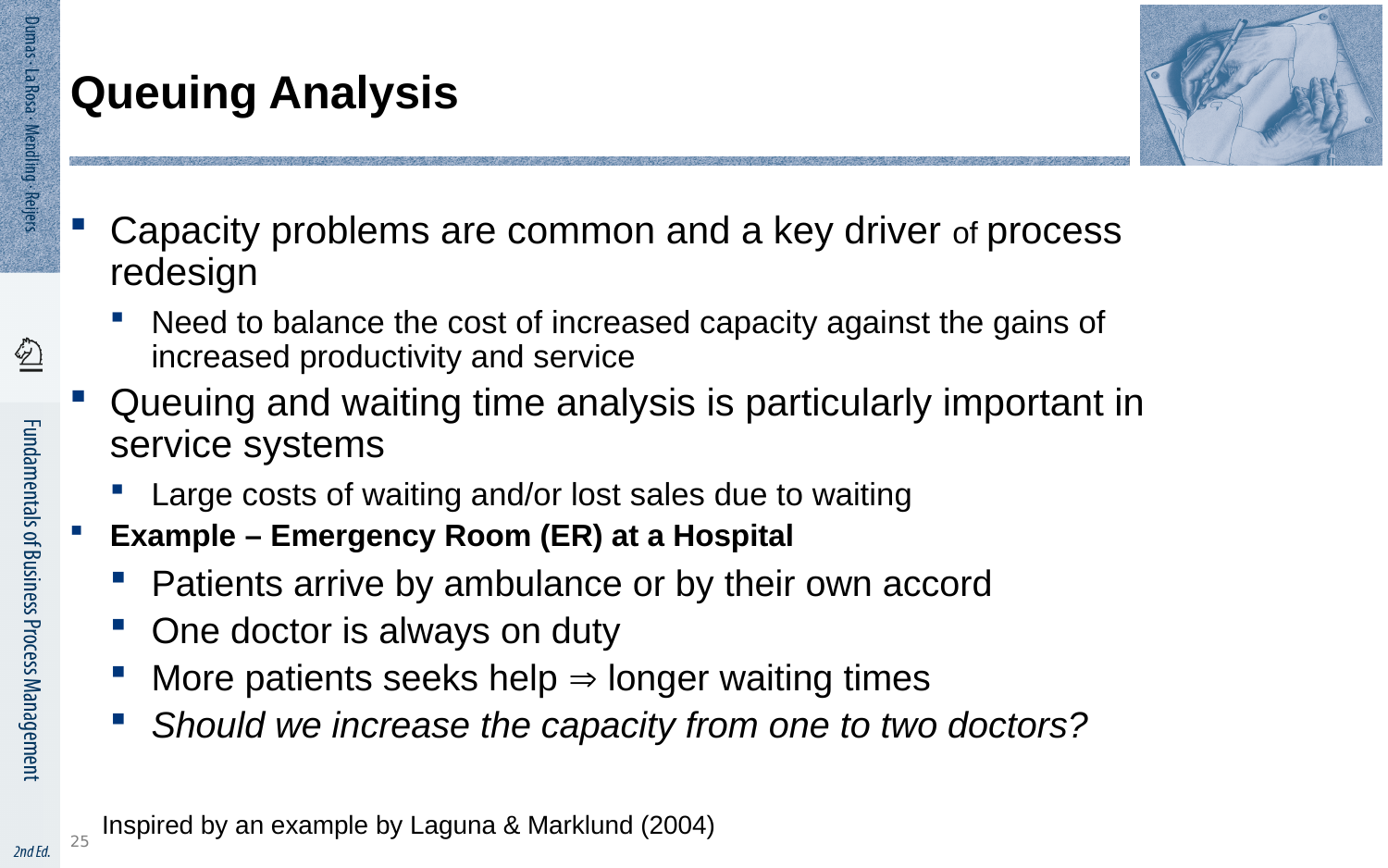

25
# Queuing Analysis

Capacity problems are common and a key driver of process redesign
Need to balance the cost of increased capacity against the gains of increased productivity and service
Queuing and waiting time analysis is particularly important in service systems
Large costs of waiting and/or lost sales due to waiting
Example – Emergency Room (ER) at a Hospital
Patients arrive by ambulance or by their own accord
One doctor is always on duty
More patients seeks help ⇒ longer waiting times
Should we increase the capacity from one to two doctors?
Inspired by an example by Laguna & Marklund (2004)